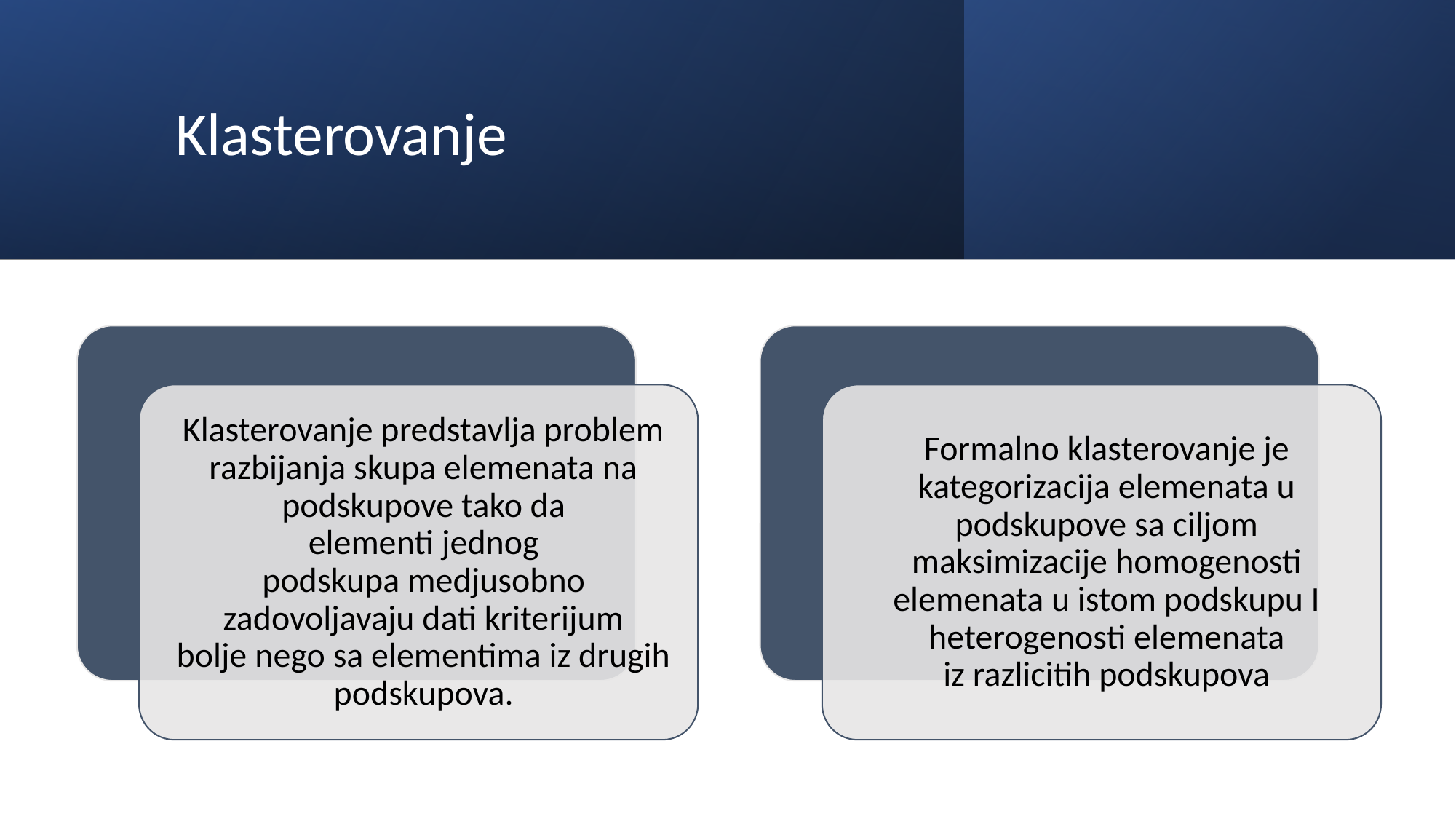

# Klasterovanje
Klasterovanje predstavlja problem razbijanja skupa elemenata na podskupove tako da elementi jednog podskupa medjusobno zadovoljavaju dati kriterijum bolje nego sa elementima iz drugih podskupova.
Formalno klasterovanje je kategorizacija elemenata u podskupove sa ciljom maksimizacije homogenosti elemenata u istom podskupu I heterogenosti elemenata iz razlicitih podskupova